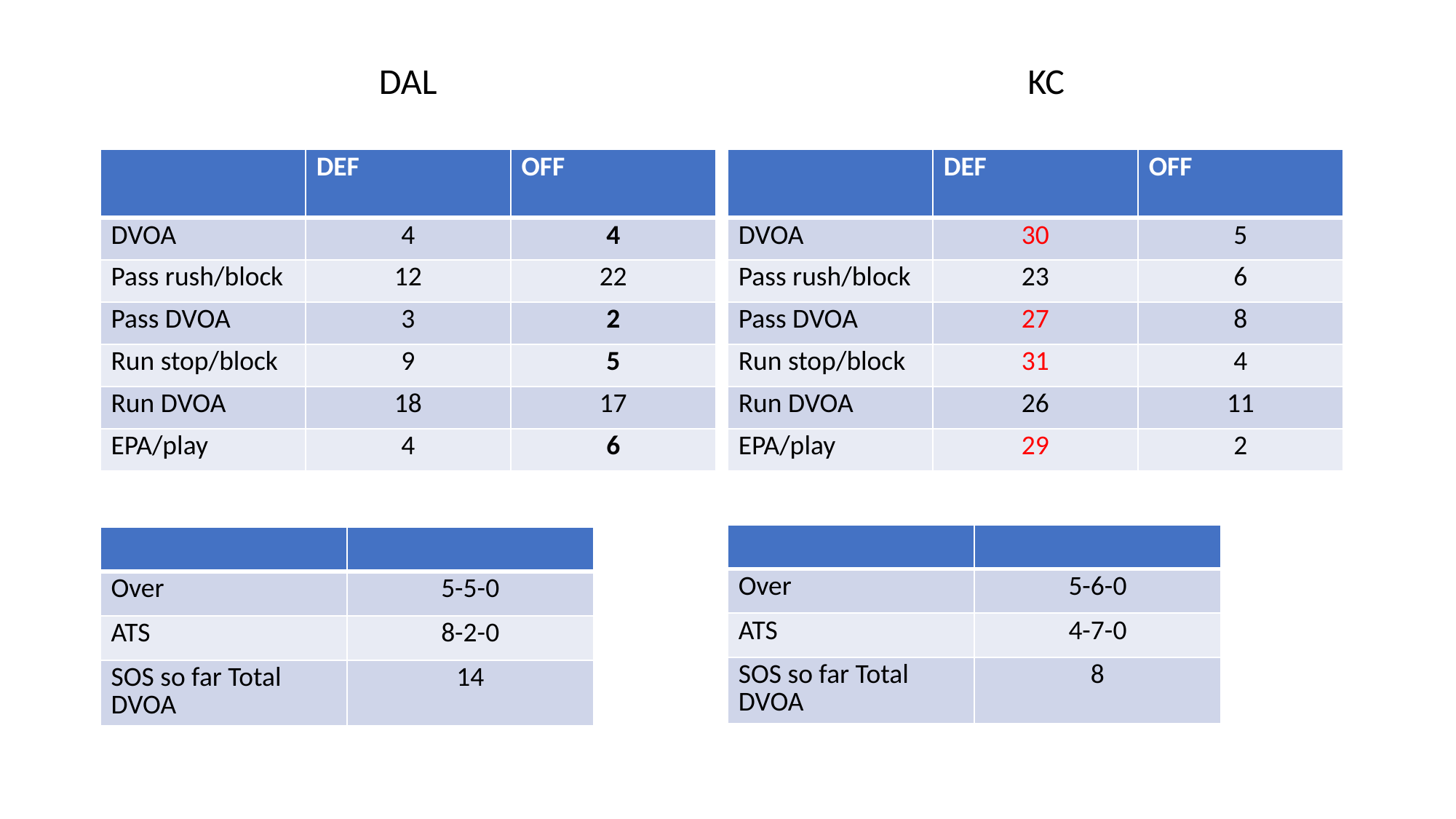

DAL
KC
|  | DEF | OFF |
| --- | --- | --- |
| DVOA | 4 | 4 |
| Pass rush/block | 12 | 22 |
| Pass DVOA | 3 | 2 |
| Run stop/block | 9 | 5 |
| Run DVOA | 18 | 17 |
| EPA/play | 4 | 6 |
|  | DEF | OFF |
| --- | --- | --- |
| DVOA | 30 | 5 |
| Pass rush/block | 23 | 6 |
| Pass DVOA | 27 | 8 |
| Run stop/block | 31 | 4 |
| Run DVOA | 26 | 11 |
| EPA/play | 29 | 2 |
|  |  |
| --- | --- |
| Over | 5-6-0 |
| ATS | 4-7-0 |
| SOS so far Total DVOA | 8 |
|  |  |
| --- | --- |
| Over | 5-5-0 |
| ATS | 8-2-0 |
| SOS so far Total DVOA | 14 |